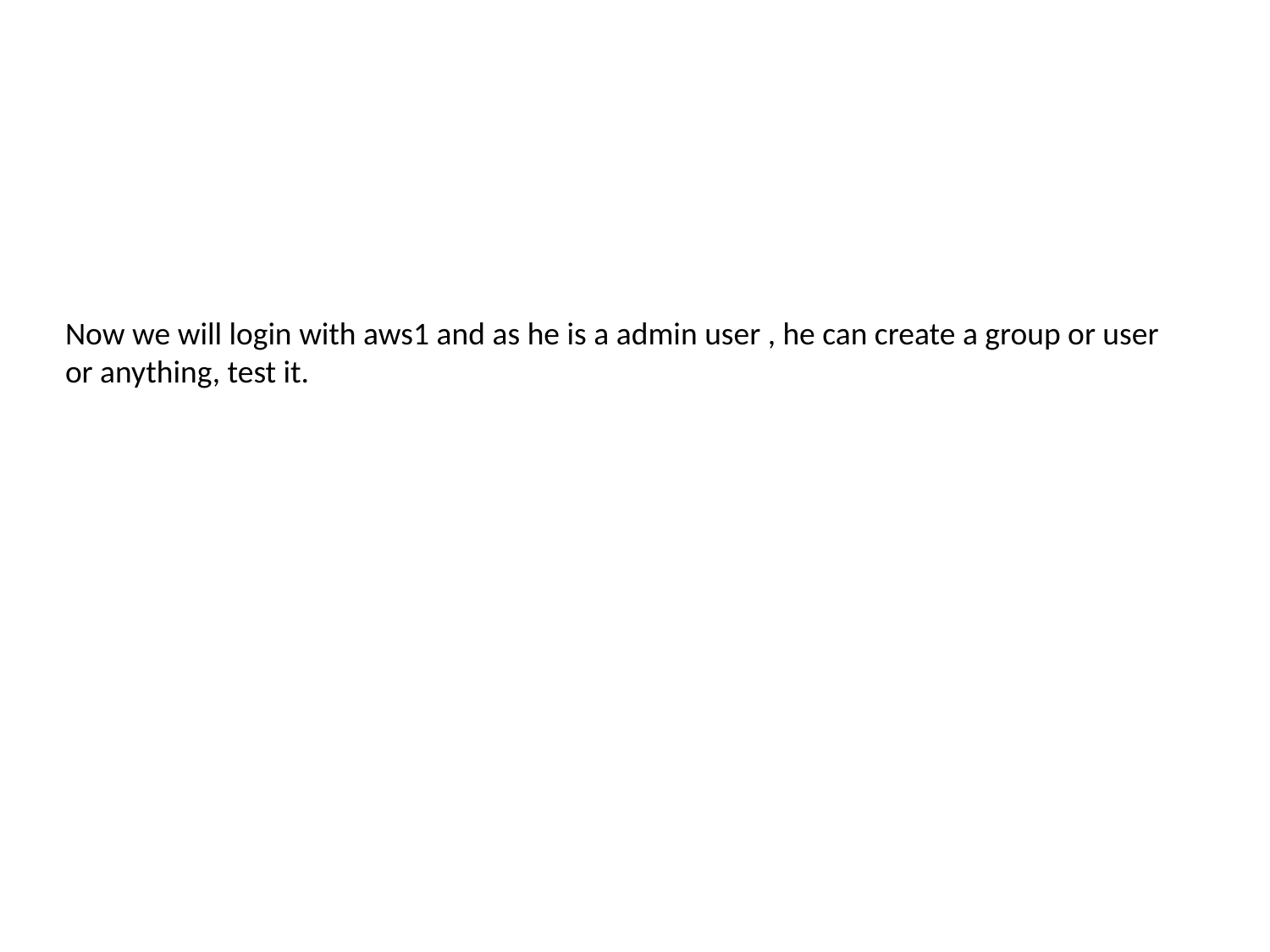

Now we will login with aws1 and as he is a admin user , he can create a group or user or anything, test it.